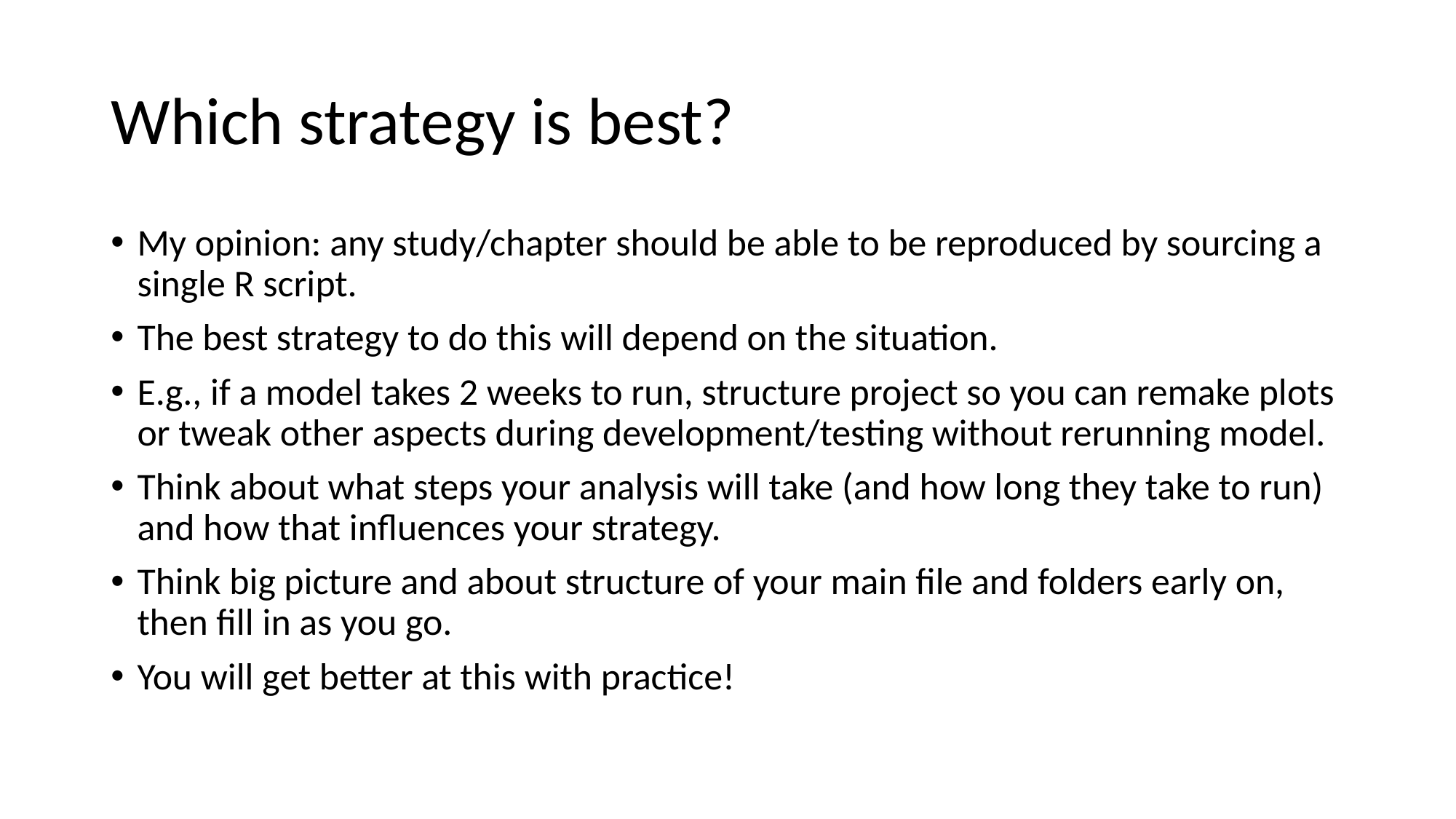

# Which strategy is best?
My opinion: any study/chapter should be able to be reproduced by sourcing a single R script.
The best strategy to do this will depend on the situation.
E.g., if a model takes 2 weeks to run, structure project so you can remake plots or tweak other aspects during development/testing without rerunning model.
Think about what steps your analysis will take (and how long they take to run) and how that influences your strategy.
Think big picture and about structure of your main file and folders early on, then fill in as you go.
You will get better at this with practice!